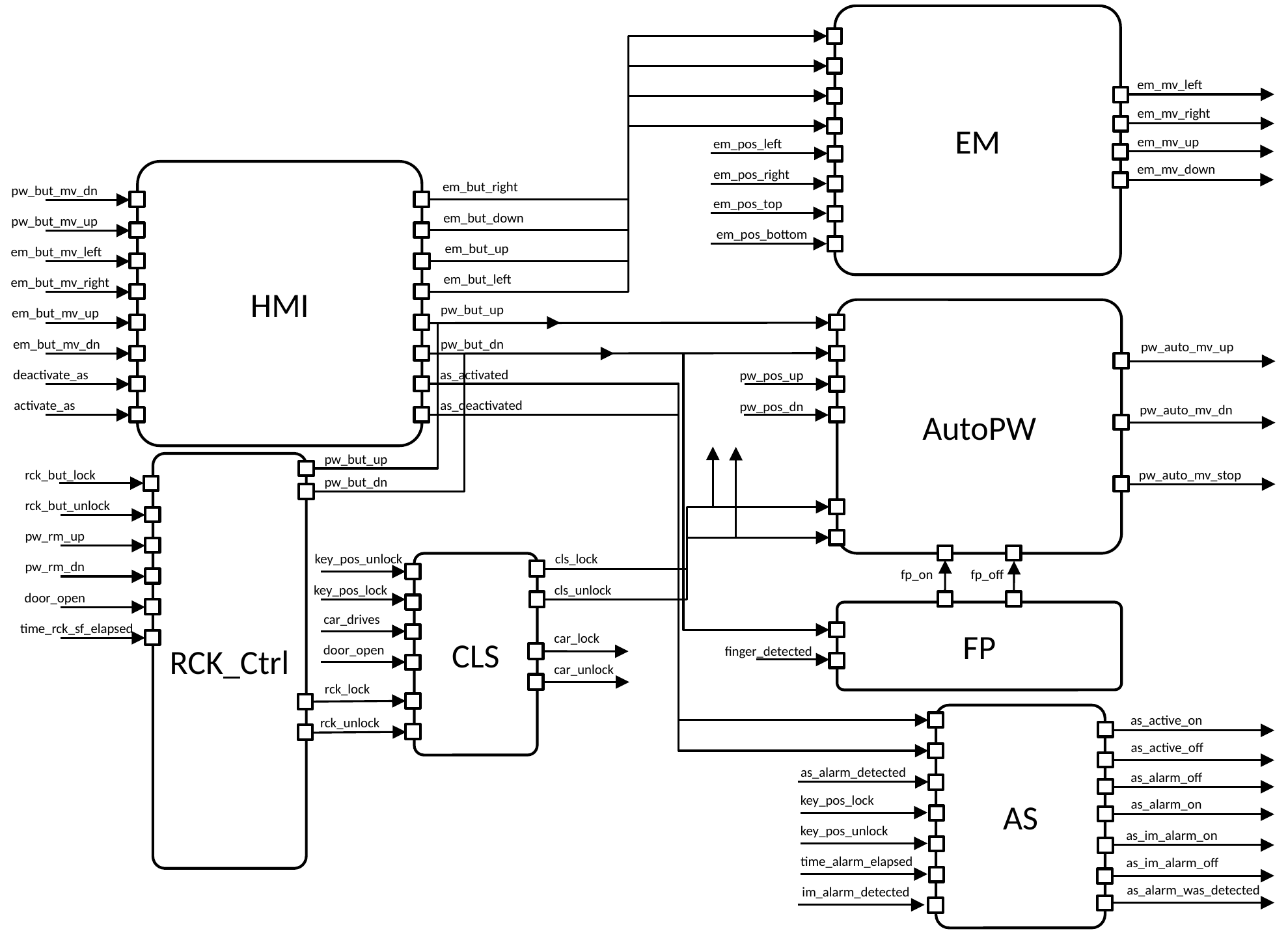

EM

em_mv_left

em_mv_right

em_mv_up
em_pos_left

em_mv_down
em_pos_right
HMI

em_but_right

pw_but_mv_dn
em_pos_top

em_but_down

pw_but_mv_up
em_pos_bottom

em_but_up

em_but_mv_left

em_but_left
em_but_mv_right

pw_but_up
em_but_mv_up
AutoPW

em_but_mv_dn
pw_but_dn
pw_auto_mv_up

deactivate_as
as_activated
pw_pos_up

activate_as
as_deactivated
pw_pos_dn
pw_auto_mv_dn

pw_but_up
RCK_Ctrl
rck_but_lock

pw_auto_mv_stop
pw_but_dn

rck_but_unlock

pw_rm_up

key_pos_unlock
cls_lock

CLS
pw_rm_dn

fp_on
fp_off

key_pos_lock
cls_unlock
door_open

FP
car_drives
time_rck_sf_elapsed

car_lock

door_open
finger_detected

car_unlock

rck_lock

AS
as_active_on
rck_unlock

as_active_off

as_alarm_detected
as_alarm_off

key_pos_lock
as_alarm_on

key_pos_unlock
as_im_alarm_on

time_alarm_elapsed
as_im_alarm_off

as_alarm_was_detected
im_alarm_detected